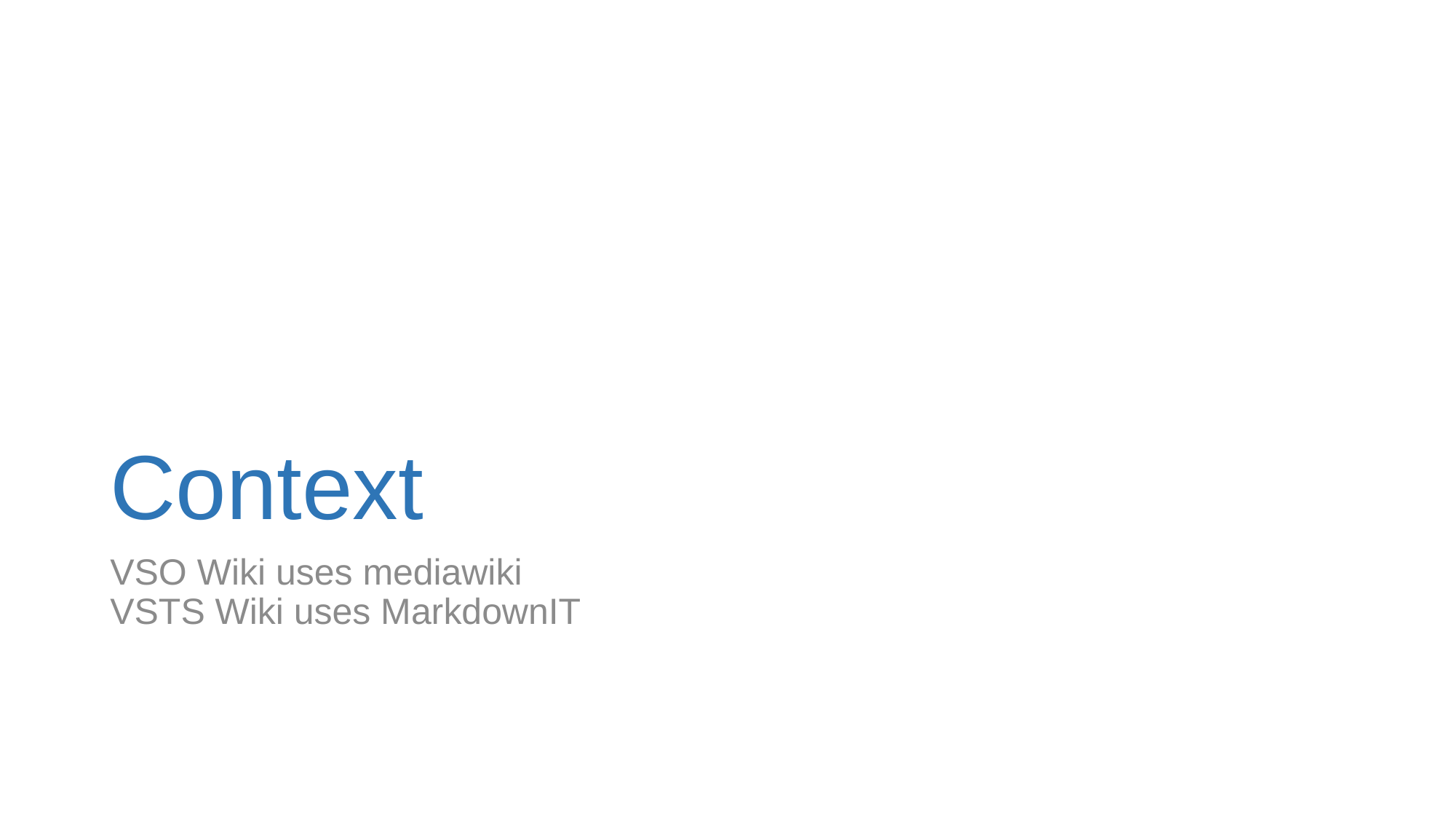

# Context
VSO Wiki uses mediawiki
VSTS Wiki uses MarkdownIT